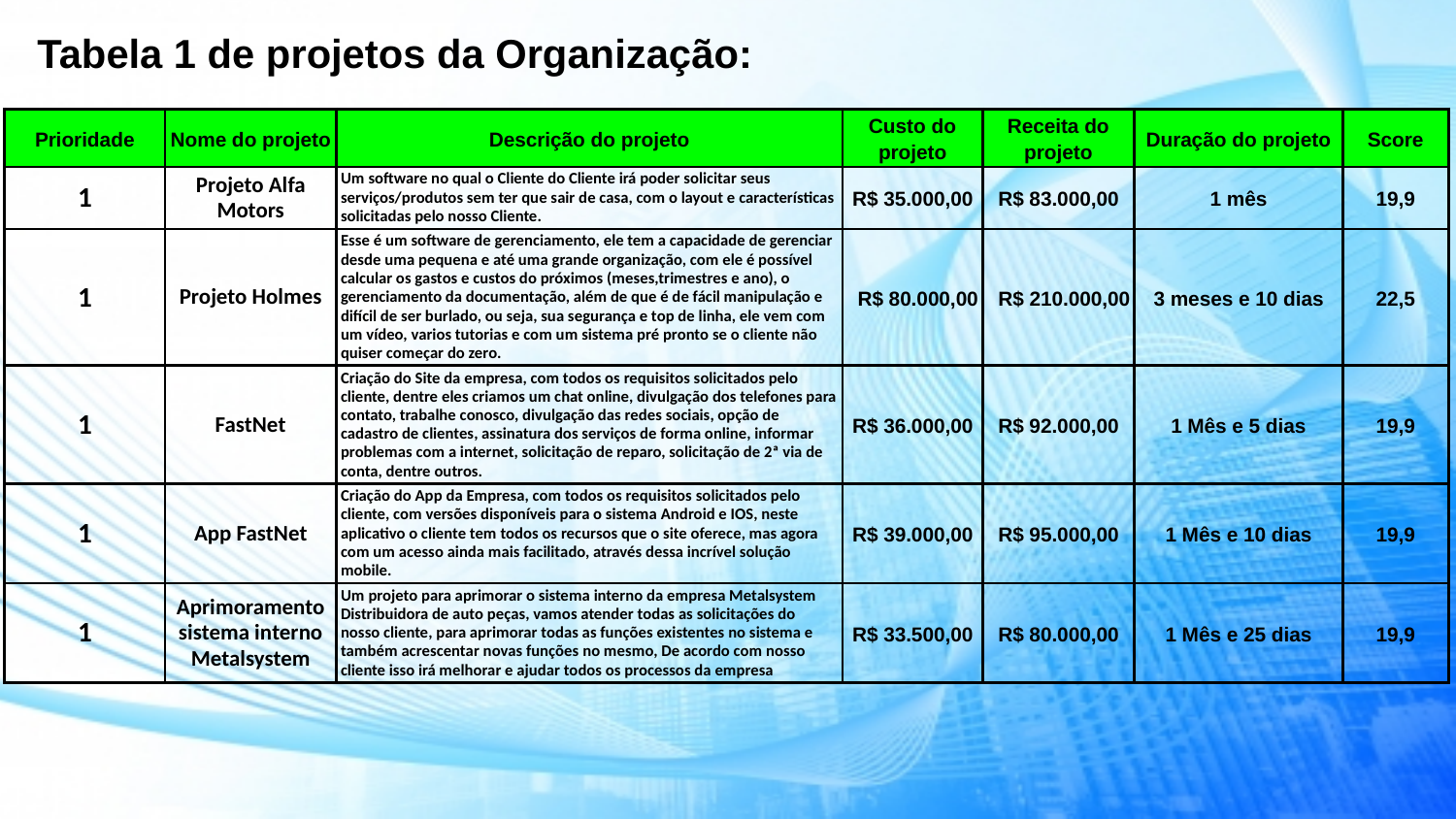

Tabela 1 de projetos da Organização:
| Prioridade | Nome do projeto | Descrição do projeto | Custo do projeto | Receita do projeto | Duração do projeto | Score |
| --- | --- | --- | --- | --- | --- | --- |
| 1 | Projeto Alfa Motors | Um software no qual o Cliente do Cliente irá poder solicitar seus serviços/produtos sem ter que sair de casa, com o layout e características solicitadas pelo nosso Cliente. | R$ 35.000,00 | R$ 83.000,00 | 1 mês | 19,9 |
| 1 | Projeto Holmes | Esse é um software de gerenciamento, ele tem a capacidade de gerenciar desde uma pequena e até uma grande organização, com ele é possível calcular os gastos e custos do próximos (meses,trimestres e ano), o gerenciamento da documentação, além de que é de fácil manipulação e difícil de ser burlado, ou seja, sua segurança e top de linha, ele vem com um vídeo, varios tutorias e com um sistema pré pronto se o cliente não quiser começar do zero. | R$ 80.000,00 | R$ 210.000,00 | 3 meses e 10 dias | 22,5 |
| 1 | FastNet | Criação do Site da empresa, com todos os requisitos solicitados pelo cliente, dentre eles criamos um chat online, divulgação dos telefones para contato, trabalhe conosco, divulgação das redes sociais, opção de cadastro de clientes, assinatura dos serviços de forma online, informar problemas com a internet, solicitação de reparo, solicitação de 2ª via de conta, dentre outros. | R$ 36.000,00 | R$ 92.000,00 | 1 Mês e 5 dias | 19,9 |
| 1 | App FastNet | Criação do App da Empresa, com todos os requisitos solicitados pelo cliente, com versões disponíveis para o sistema Android e IOS, neste aplicativo o cliente tem todos os recursos que o site oferece, mas agora com um acesso ainda mais facilitado, através dessa incrível solução mobile. | R$ 39.000,00 | R$ 95.000,00 | 1 Mês e 10 dias | 19,9 |
| 1 | Aprimoramento sistema interno Metalsystem | Um projeto para aprimorar o sistema interno da empresa Metalsystem Distribuidora de auto peças, vamos atender todas as solicitações do nosso cliente, para aprimorar todas as funções existentes no sistema e também acrescentar novas funções no mesmo, De acordo com nosso cliente isso irá melhorar e ajudar todos os processos da empresa | R$ 33.500,00 | R$ 80.000,00 | 1 Mês e 25 dias | 19,9 |